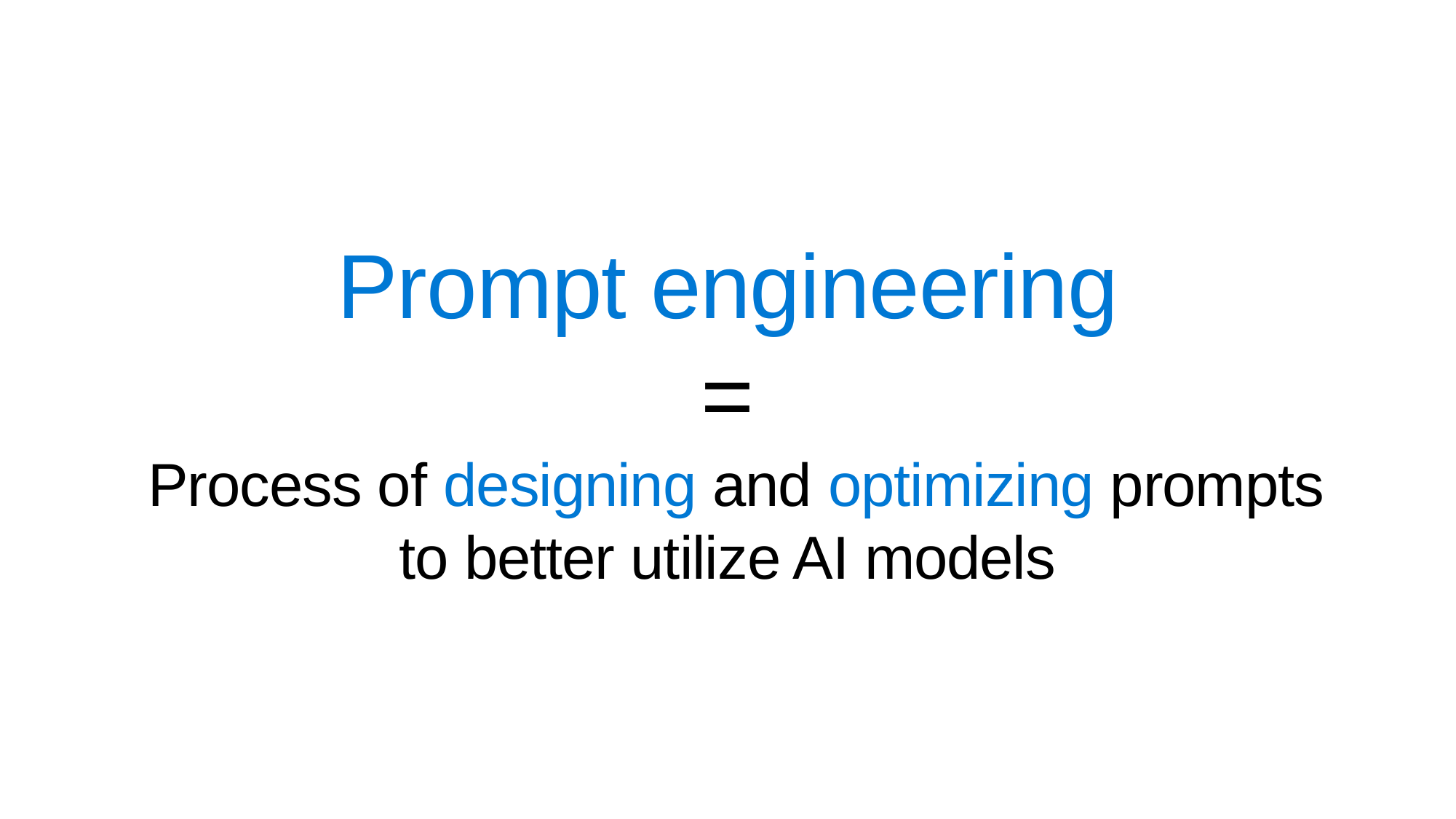

# Prompt engineering = Process of designing and optimizing prompts to better utilize AI models